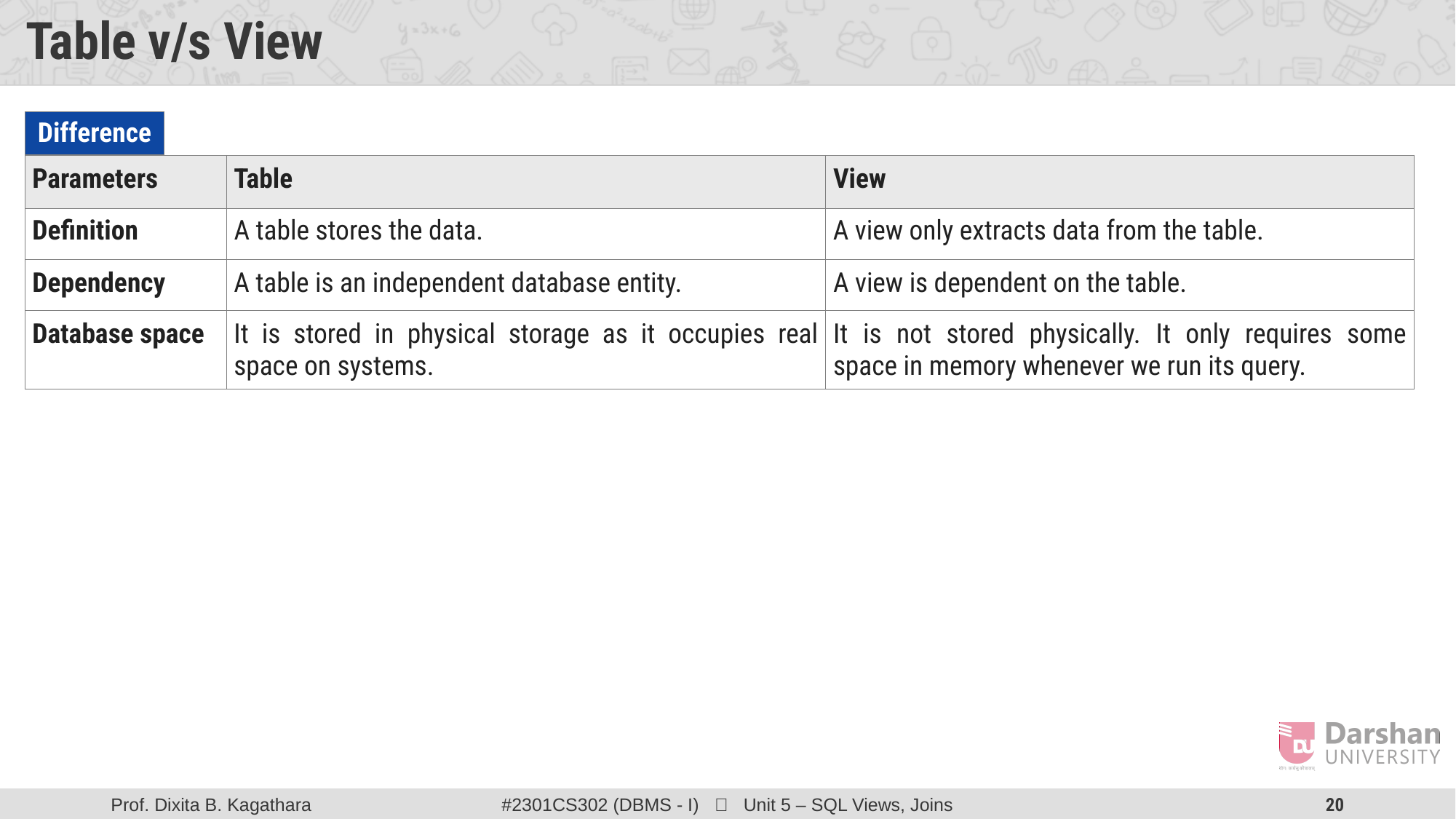

# Table v/s View

| Difference |
| --- |
| Parameters | Table | View |
| --- | --- | --- |
| Definition | A table stores the data. | A view only extracts data from the table. |
| --- | --- | --- |
| Dependency | A table is an independent database entity. | A view is dependent on the table. |
| --- | --- | --- |
| Database space | It is stored in physical storage as it occupies real space on systems. | It is not stored physically. It only requires some space in memory whenever we run its query. |
| --- | --- | --- |